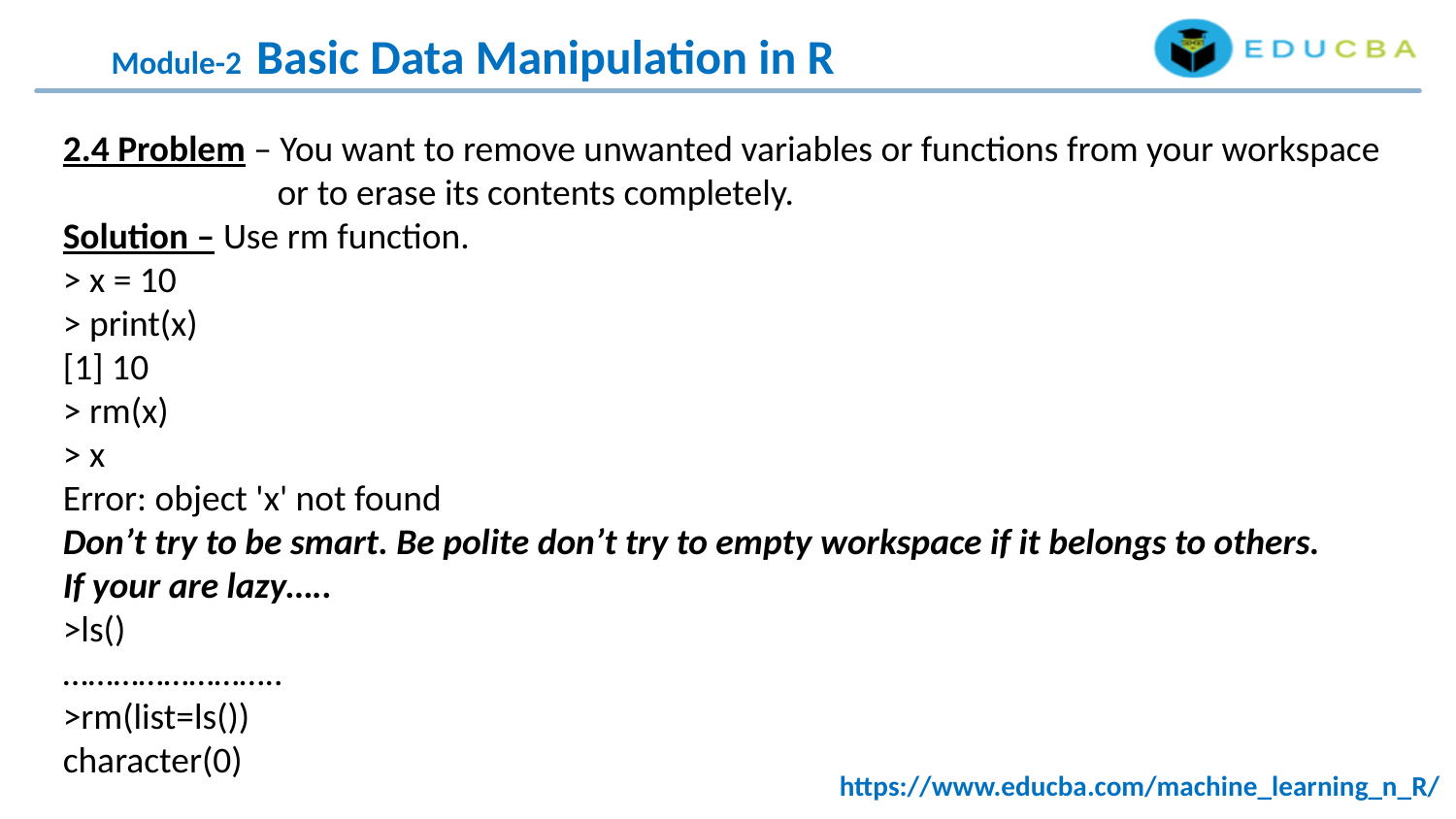

Module-2  Basic Data Manipulation in R
2.4 Problem – You want to remove unwanted variables or functions from your workspace
                          or to erase its contents completely.
Solution – Use rm function.
> x = 10
> print(x)
[1] 10
> rm(x)
> x
Error: object 'x' not found
Don’t try to be smart. Be polite don’t try to empty workspace if it belongs to others.
If your are lazy…..
>ls()
……………………..
>rm(list=ls())
character(0)
https://www.educba.com/machine_learning_n_R/